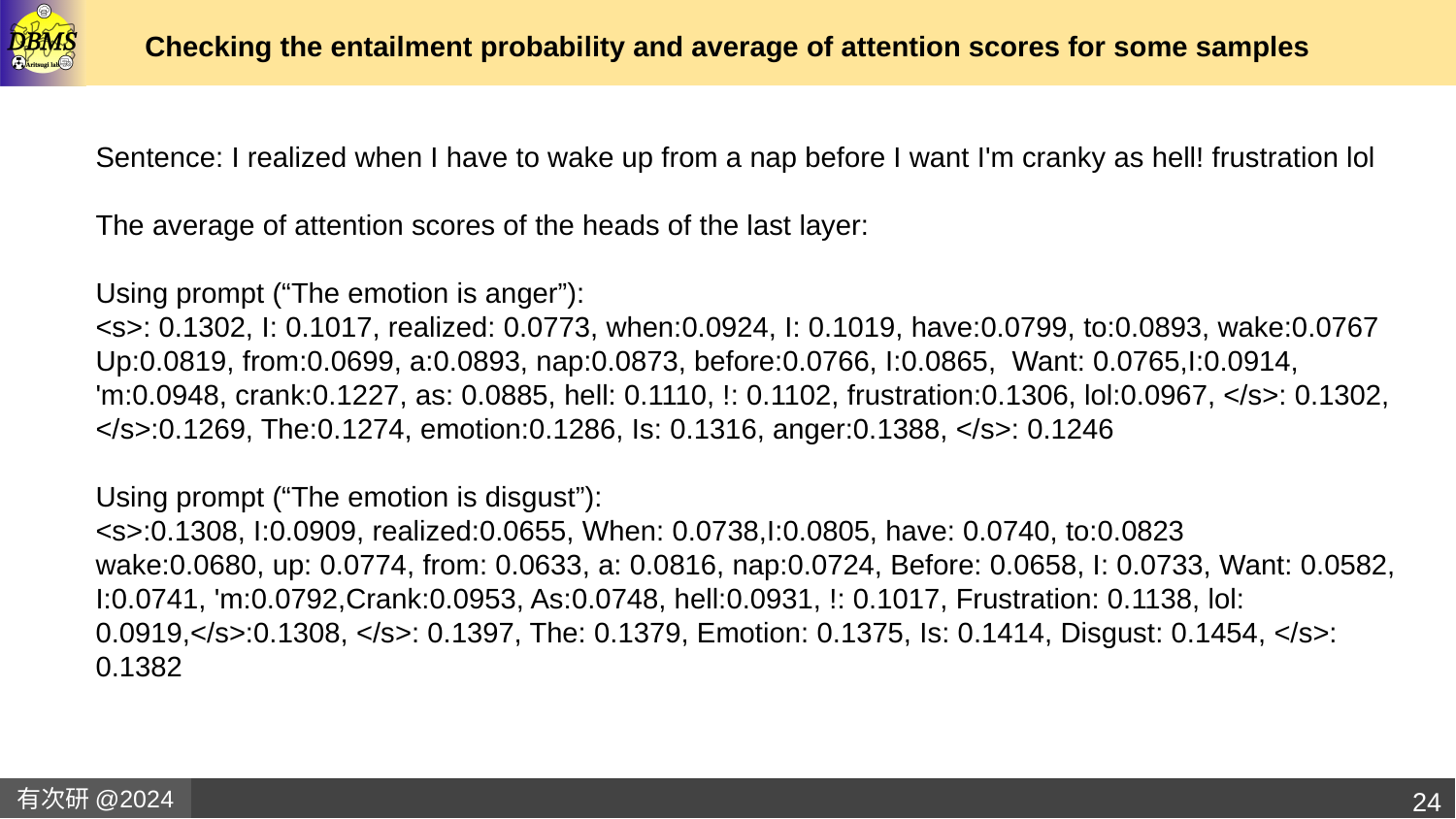

# Checking the entailment probability and average of attention scores for some samples
Sentence: I realized when I have to wake up from a nap before I want I'm cranky as hell! frustration lol

The average of attention scores of the heads of the last layer:

Using prompt (“The emotion is anger”):
<s>: 0.1302, I: 0.1017, realized: 0.0773, when:0.0924, I: 0.1019, have:0.0799, to:0.0893, wake:0.0767
Up:0.0819, from:0.0699, a:0.0893, nap:0.0873, before:0.0766, I:0.0865,  Want: 0.0765,I:0.0914, 'm:0.0948, crank:0.1227, as: 0.0885, hell: 0.1110, !: 0.1102, frustration:0.1306, lol:0.0967, </s>: 0.1302, </s>:0.1269, The:0.1274, emotion:0.1286, Is: 0.1316, anger:0.1388, </s>: 0.1246

Using prompt (“The emotion is disgust”):
<s>:0.1308, I:0.0909, realized:0.0655, When: 0.0738,I:0.0805, have: 0.0740, to:0.0823
wake:0.0680, up: 0.0774, from: 0.0633, a: 0.0816, nap:0.0724, Before: 0.0658, I: 0.0733, Want: 0.0582, I:0.0741, 'm:0.0792,Crank:0.0953, As:0.0748, hell:0.0931, !: 0.1017, Frustration: 0.1138, lol: 0.0919,</s>:0.1308, </s>: 0.1397, The: 0.1379, Emotion: 0.1375, Is: 0.1414, Disgust: 0.1454, </s>: 0.1382

24